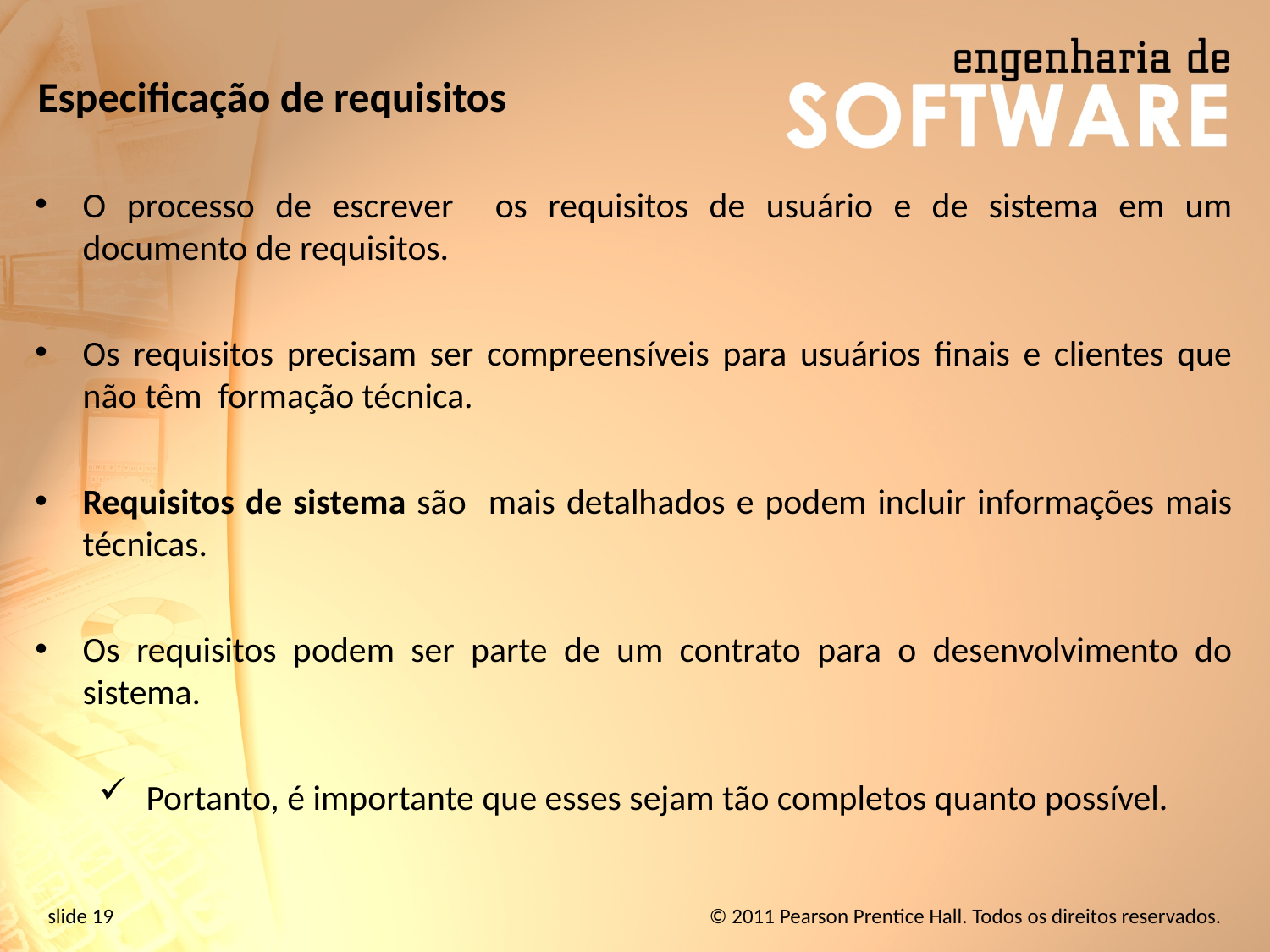

# Especificação de requisitos
O processo de escrever  os requisitos de usuário e de sistema em um documento de requisitos.

Os requisitos precisam ser compreensíveis para usuários finais e clientes que não têm  formação técnica.

Requisitos de sistema são  mais detalhados e podem incluir informações mais técnicas.

Os requisitos podem ser parte de um contrato para o desenvolvimento do sistema.

Portanto, é importante que esses sejam tão completos quanto possível.